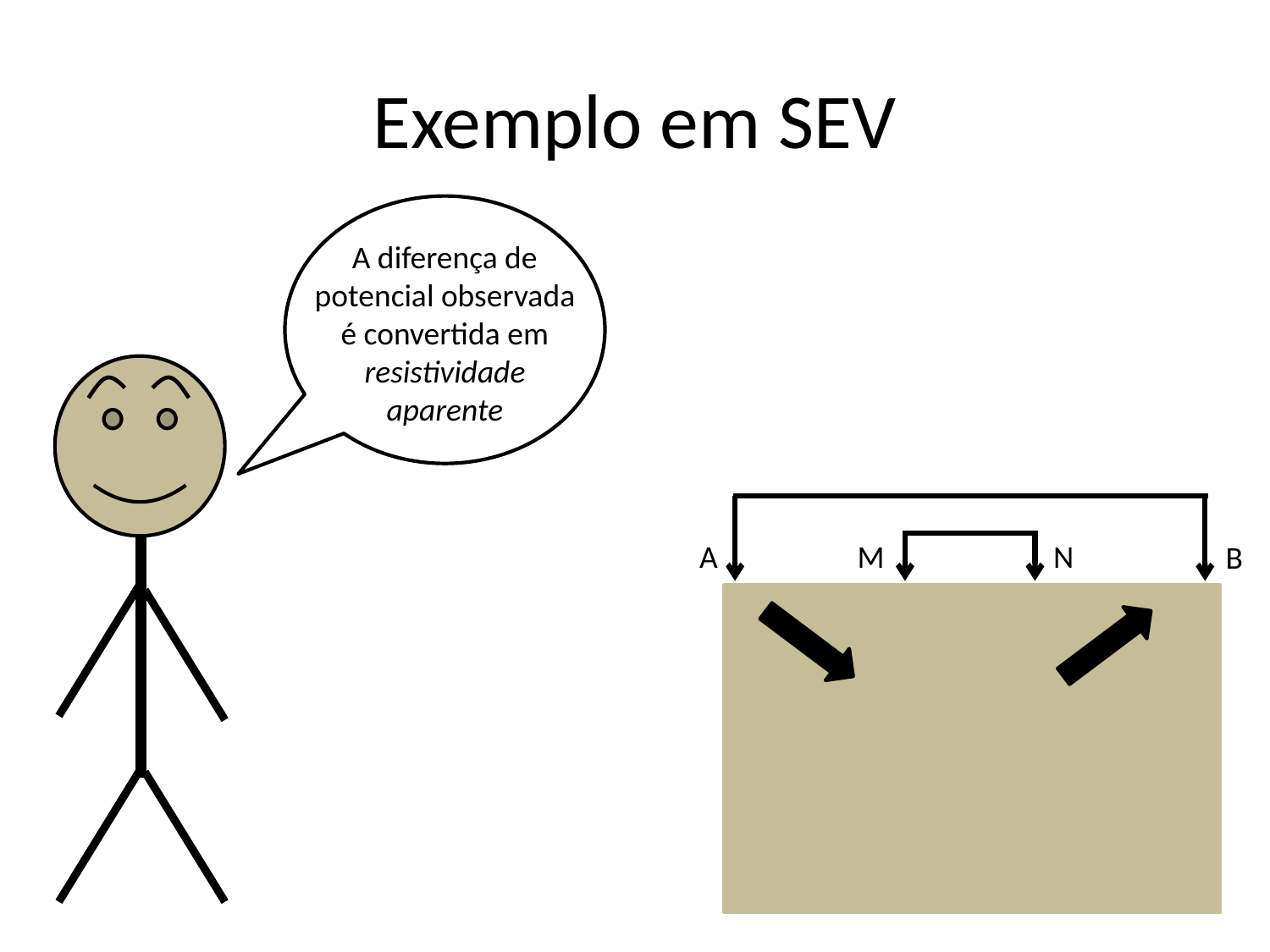

# Exemplo em SEV

A diferença de potencial observada
é convertida em resistividade
aparente

N
A
M
B